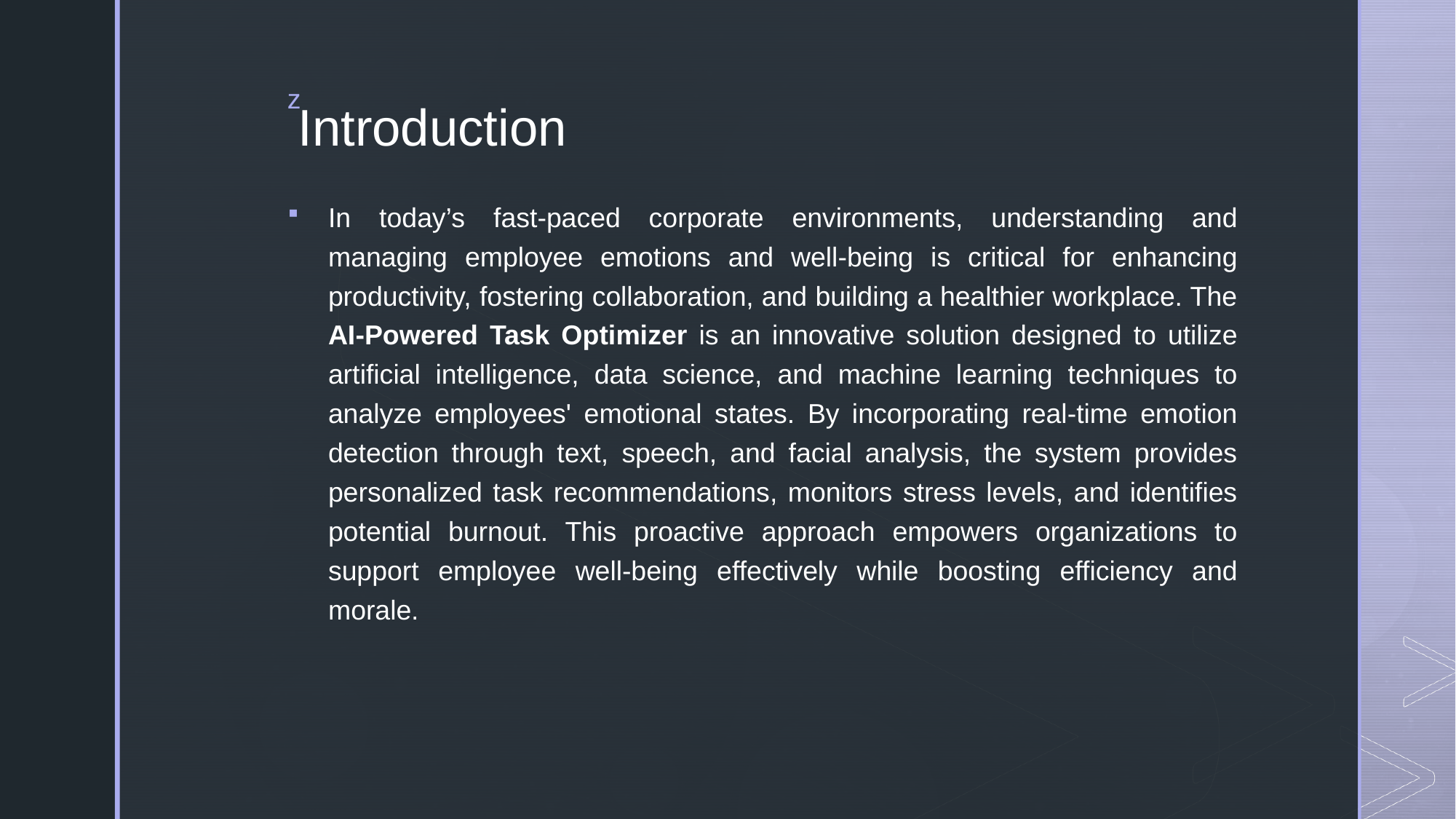

# Introduction
In today’s fast-paced corporate environments, understanding and managing employee emotions and well-being is critical for enhancing productivity, fostering collaboration, and building a healthier workplace. The AI-Powered Task Optimizer is an innovative solution designed to utilize artificial intelligence, data science, and machine learning techniques to analyze employees' emotional states. By incorporating real-time emotion detection through text, speech, and facial analysis, the system provides personalized task recommendations, monitors stress levels, and identifies potential burnout. This proactive approach empowers organizations to support employee well-being effectively while boosting efficiency and morale.